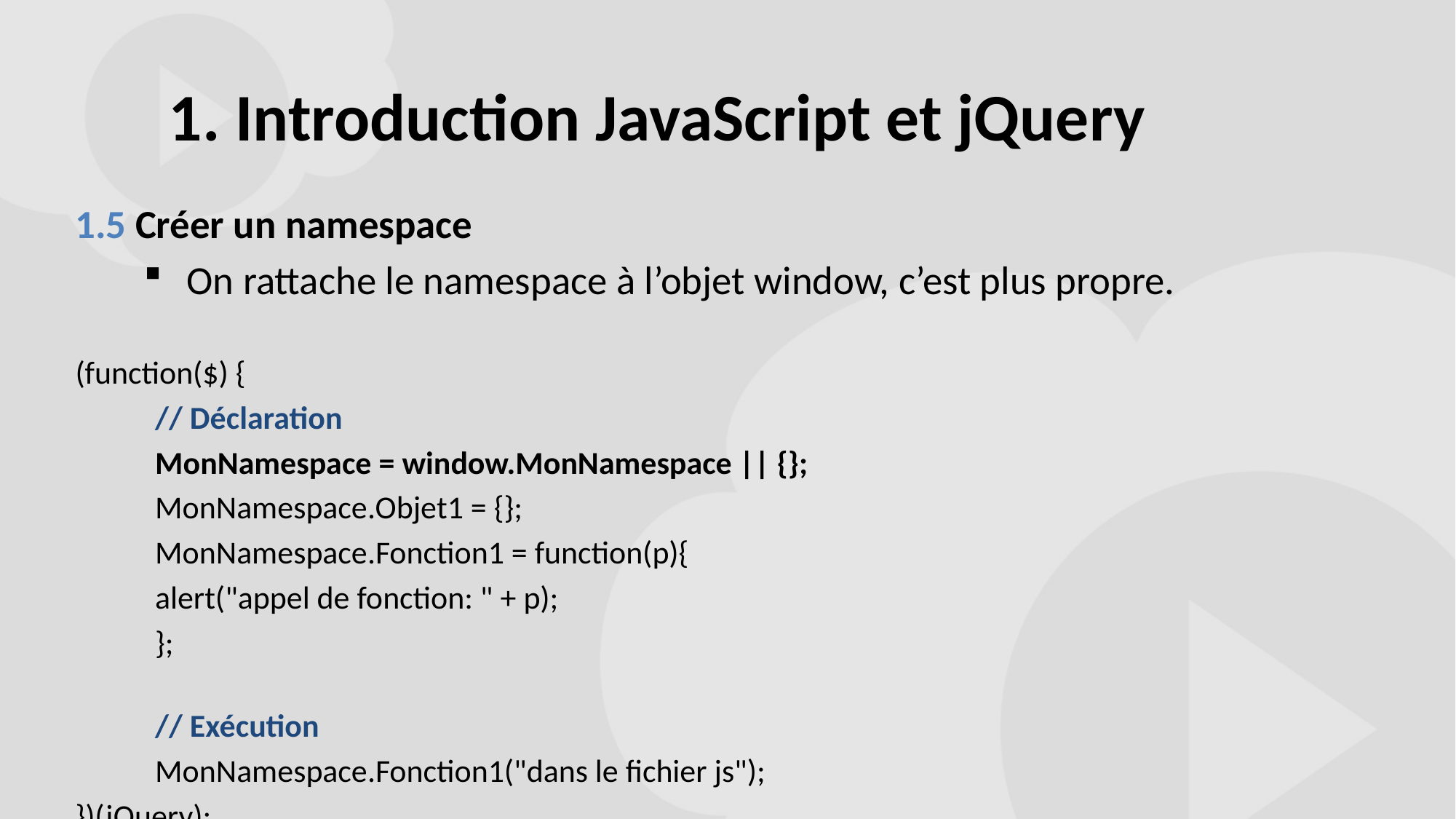

# 1. Introduction JavaScript et jQuery
1.5 Créer un namespace
On rattache le namespace à l’objet window, c’est plus propre.

(function($) {
	// Déclaration
	MonNamespace = window.MonNamespace || {};
    	MonNamespace.Objet1 = {};
	MonNamespace.Fonction1 = function(p){
        		alert("appel de fonction: " + p);
    	};
	// Exécution
    	MonNamespace.Fonction1("dans le fichier js");
})(jQuery);